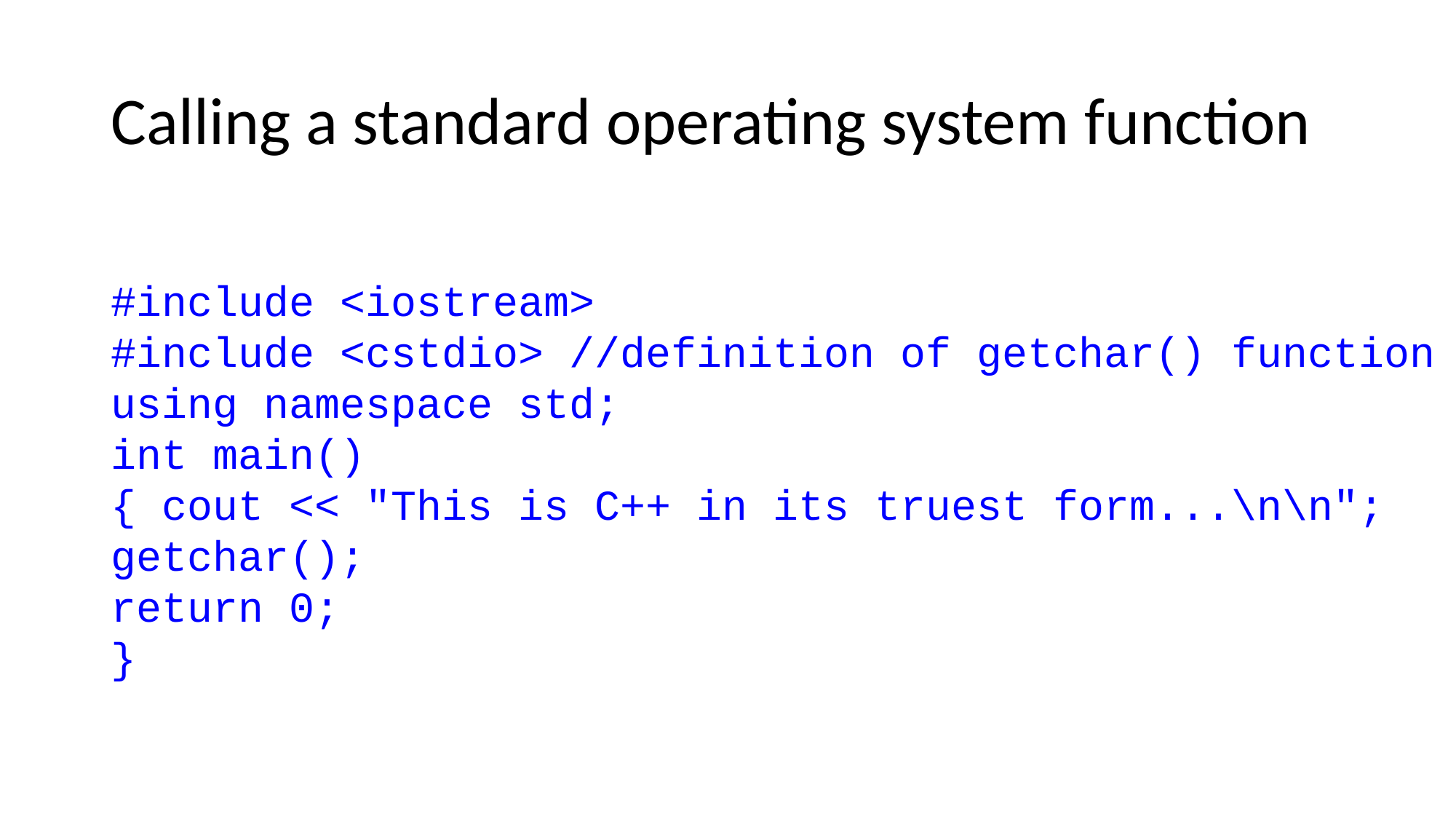

# Calling a standard operating system function
#include <iostream>
#include <cstdio> //definition of getchar() function
using namespace std;
int main()
{ cout << "This is C++ in its truest form...\n\n";
getchar();
return 0;
}